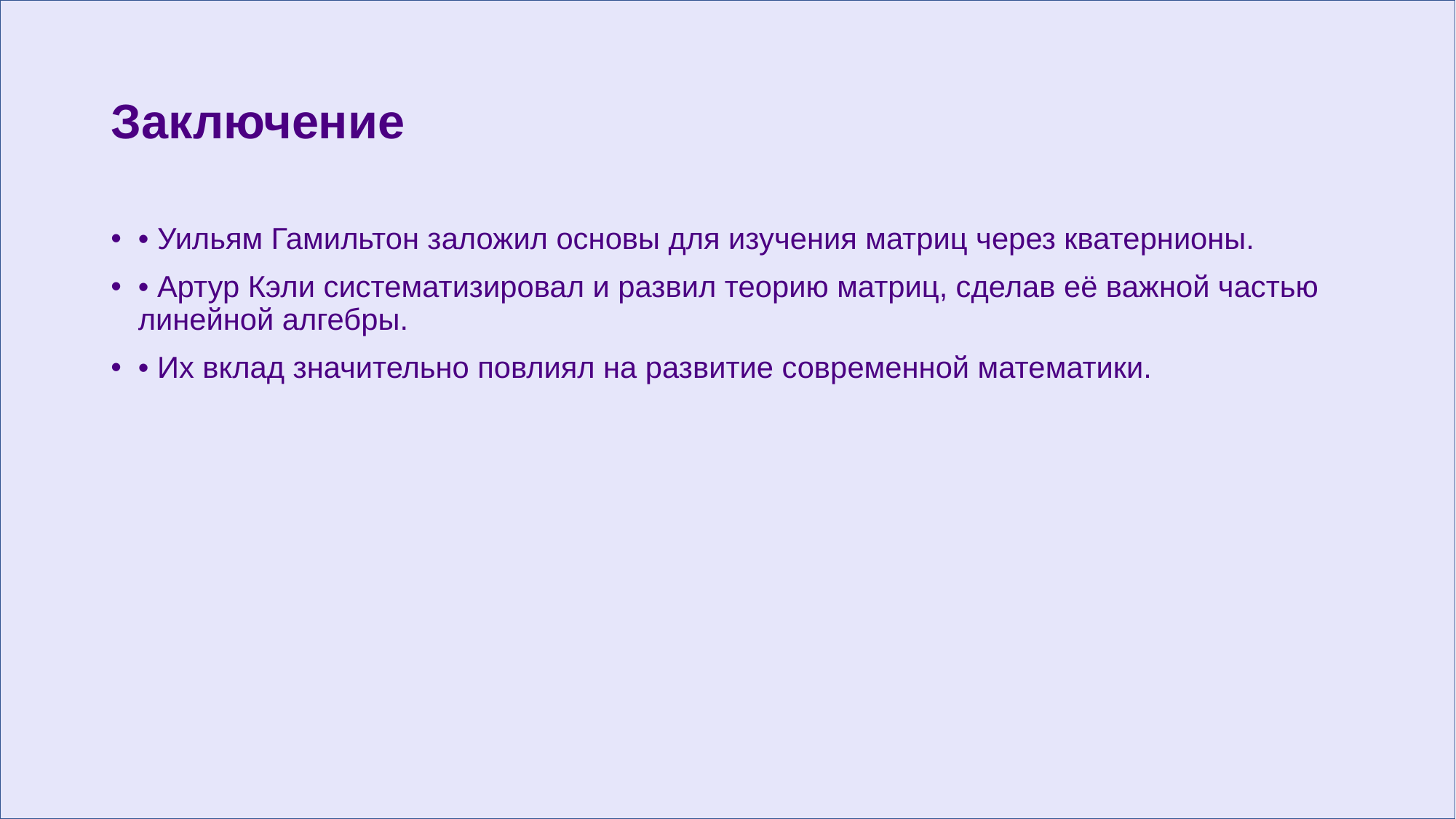

# Заключение
• Уильям Гамильтон заложил основы для изучения матриц через кватернионы.
• Артур Кэли систематизировал и развил теорию матриц, сделав её важной частью линейной алгебры.
• Их вклад значительно повлиял на развитие современной математики.